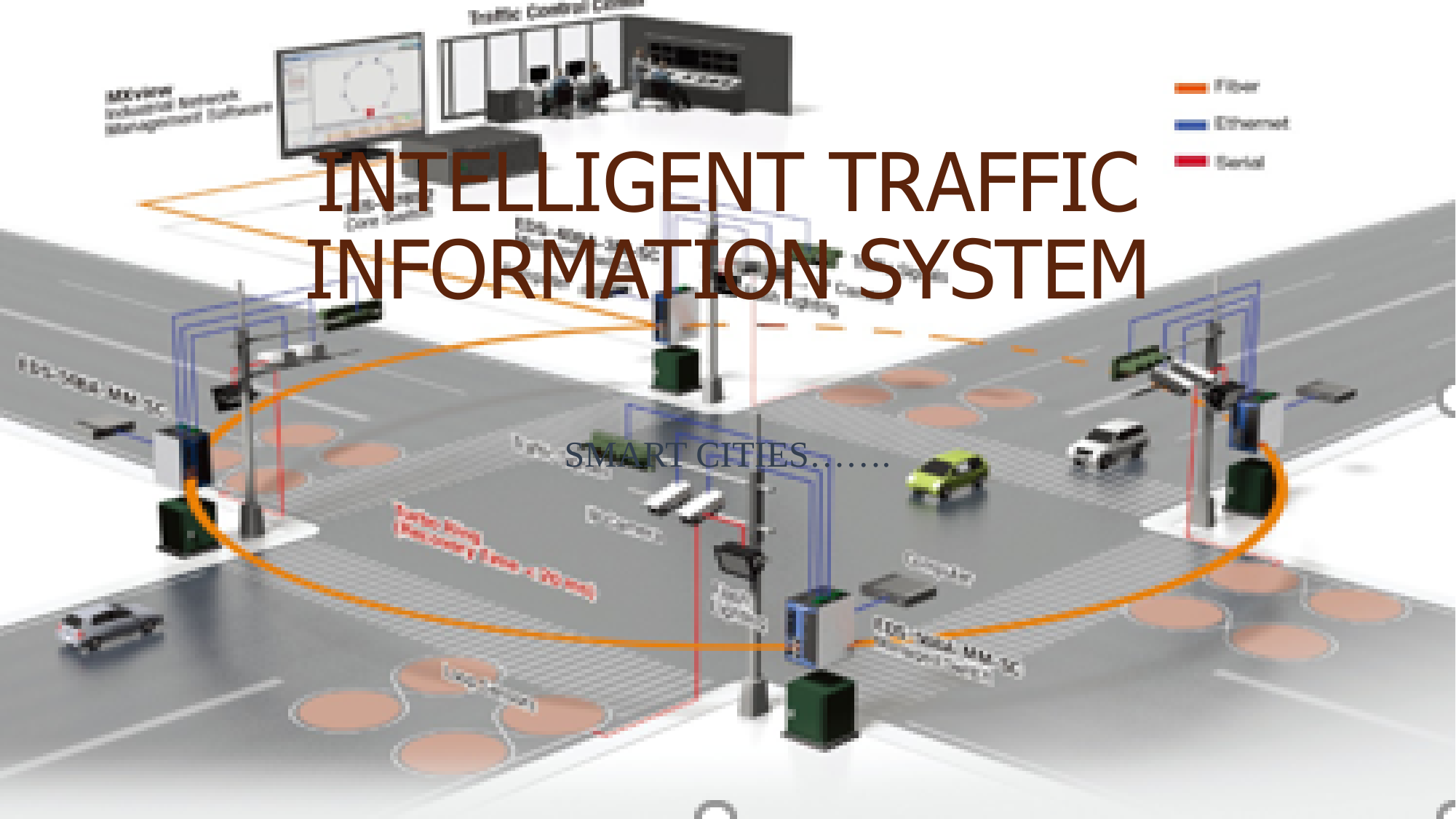

# INTELLIGENT TRAFFIC INFORMATION SYSTEM
SMART CITIES…….